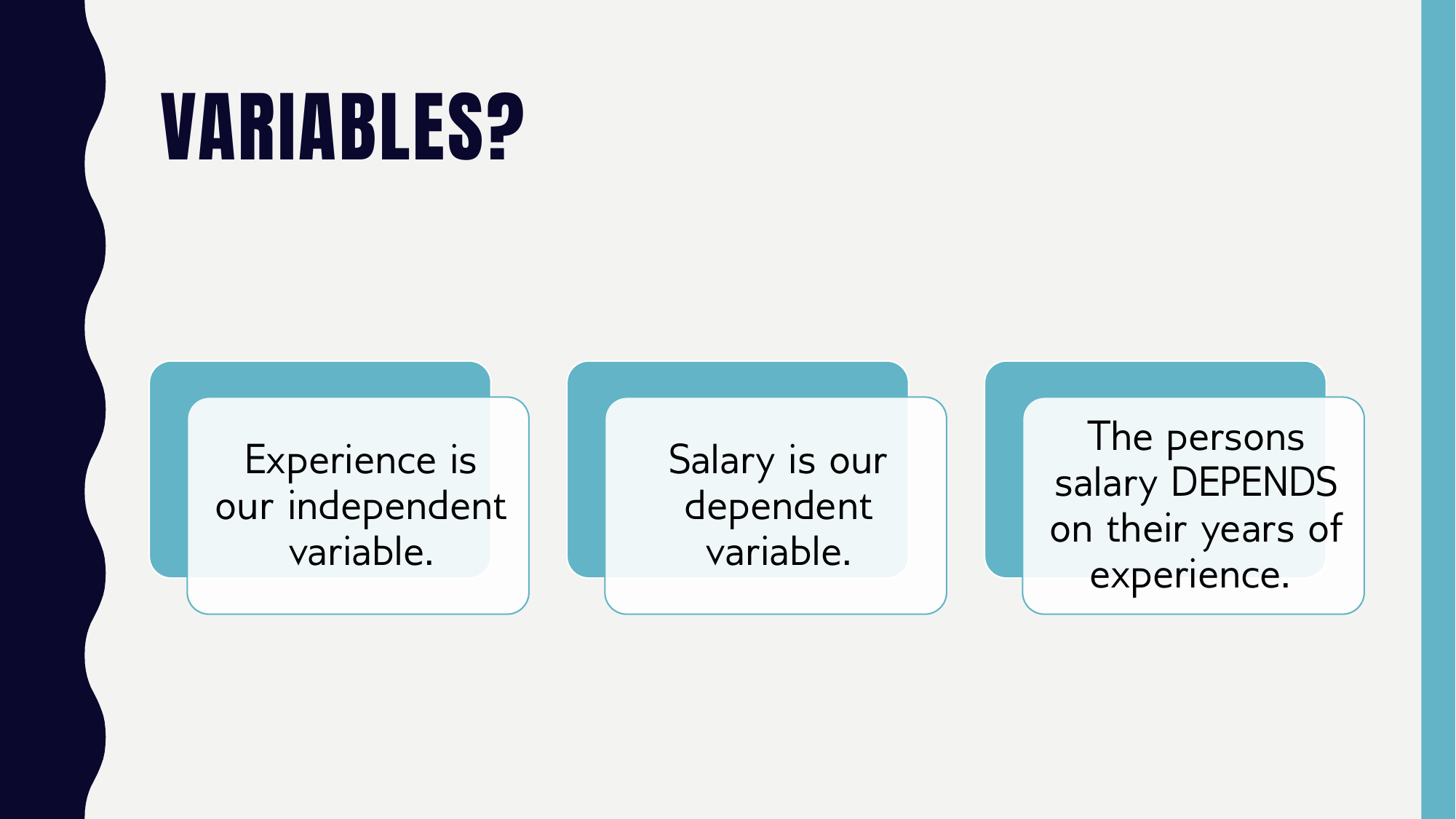

# Variables?
Experience is our independent variable.
Salary is our dependent variable.
The persons salary DEPENDS on their years of experience.